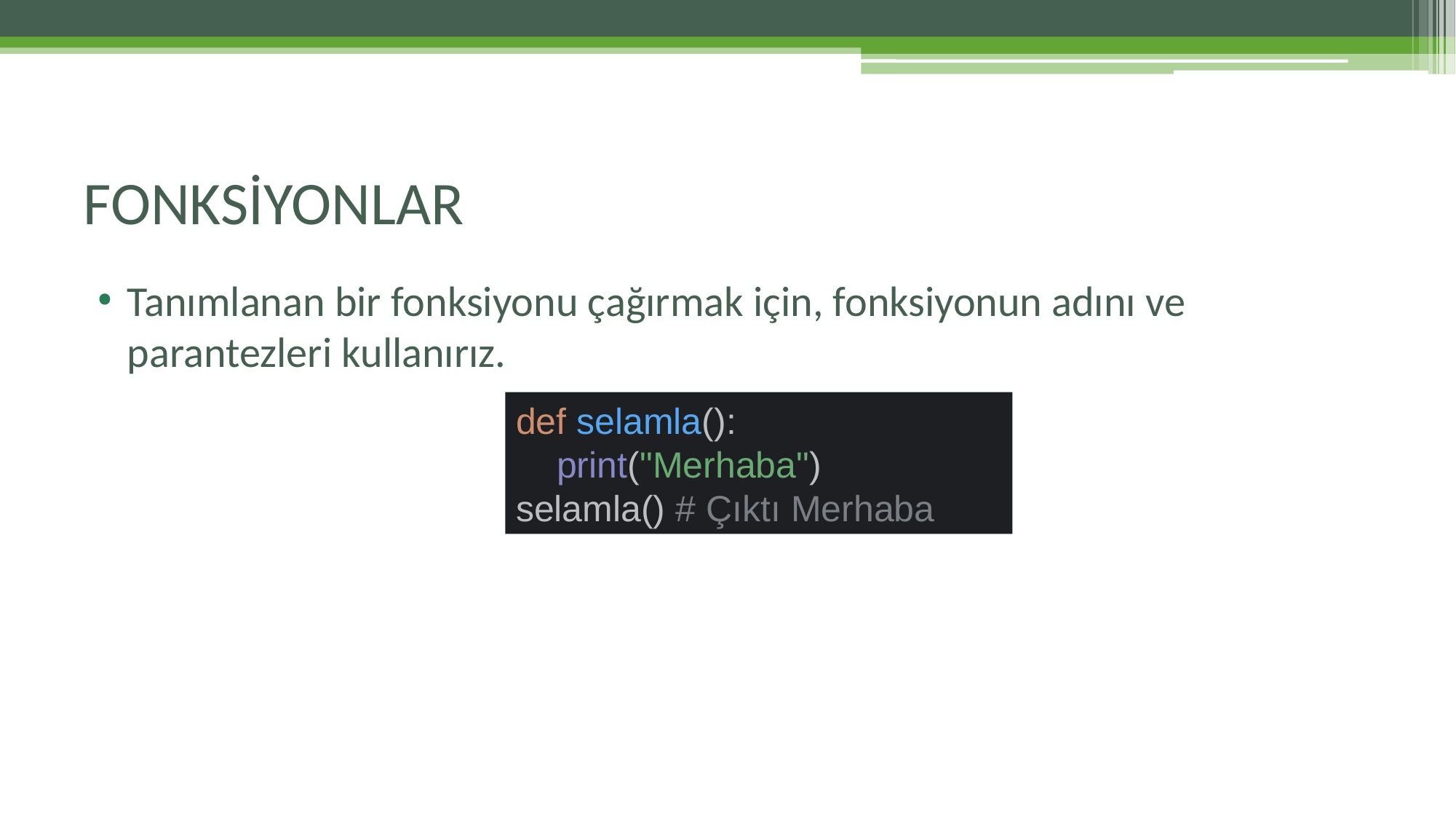

# FONKSİYONLAR
Tanımlanan bir fonksiyonu çağırmak için, fonksiyonun adını ve parantezleri kullanırız.

def selamla():
    print("Merhaba")
selamla() # Çıktı Merhaba